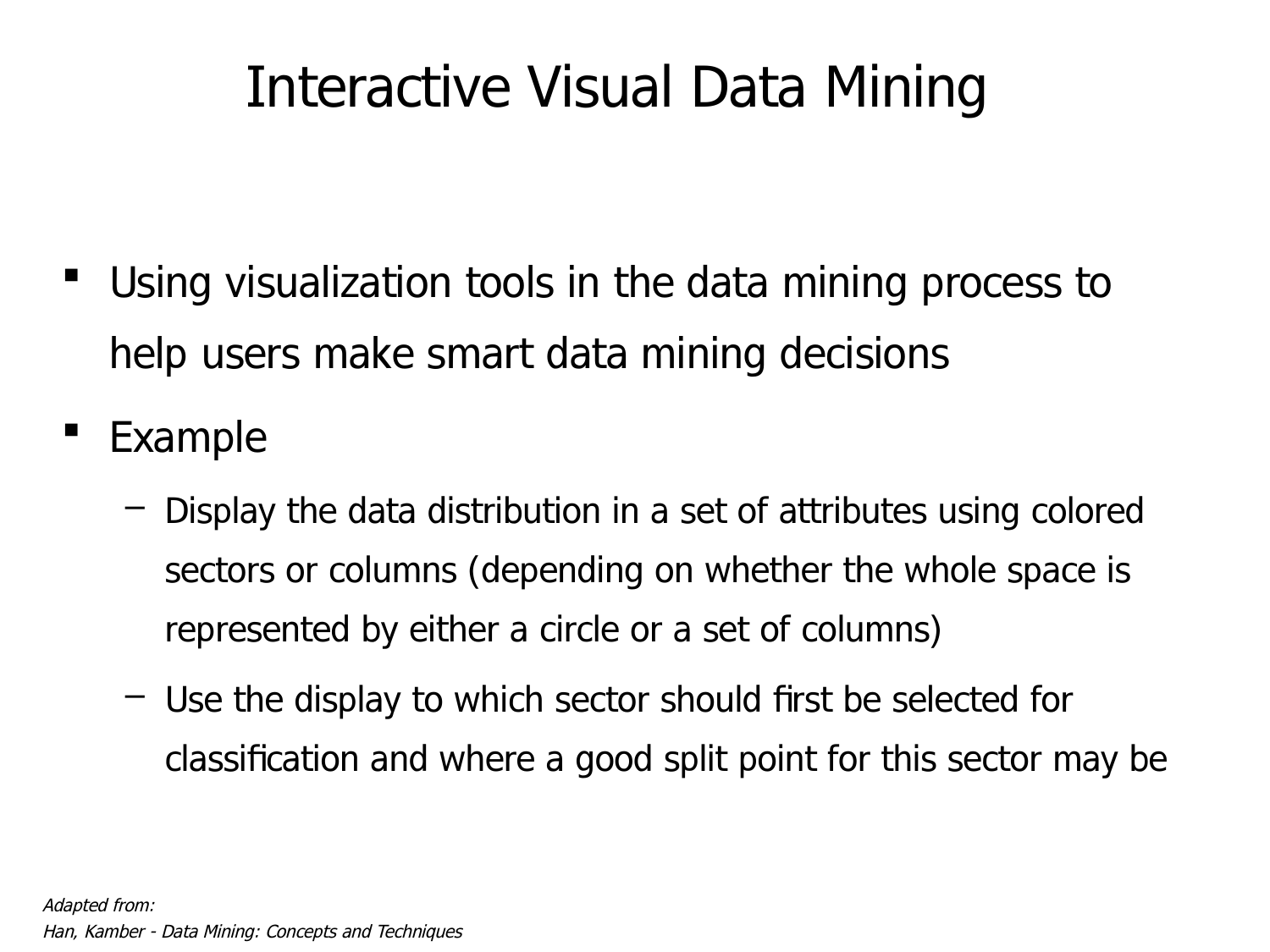

# Interactive Visual Data Mining
Using visualization tools in the data mining process to help users make smart data mining decisions
Example
Display the data distribution in a set of attributes using colored sectors or columns (depending on whether the whole space is represented by either a circle or a set of columns)
Use the display to which sector should first be selected for classification and where a good split point for this sector may be